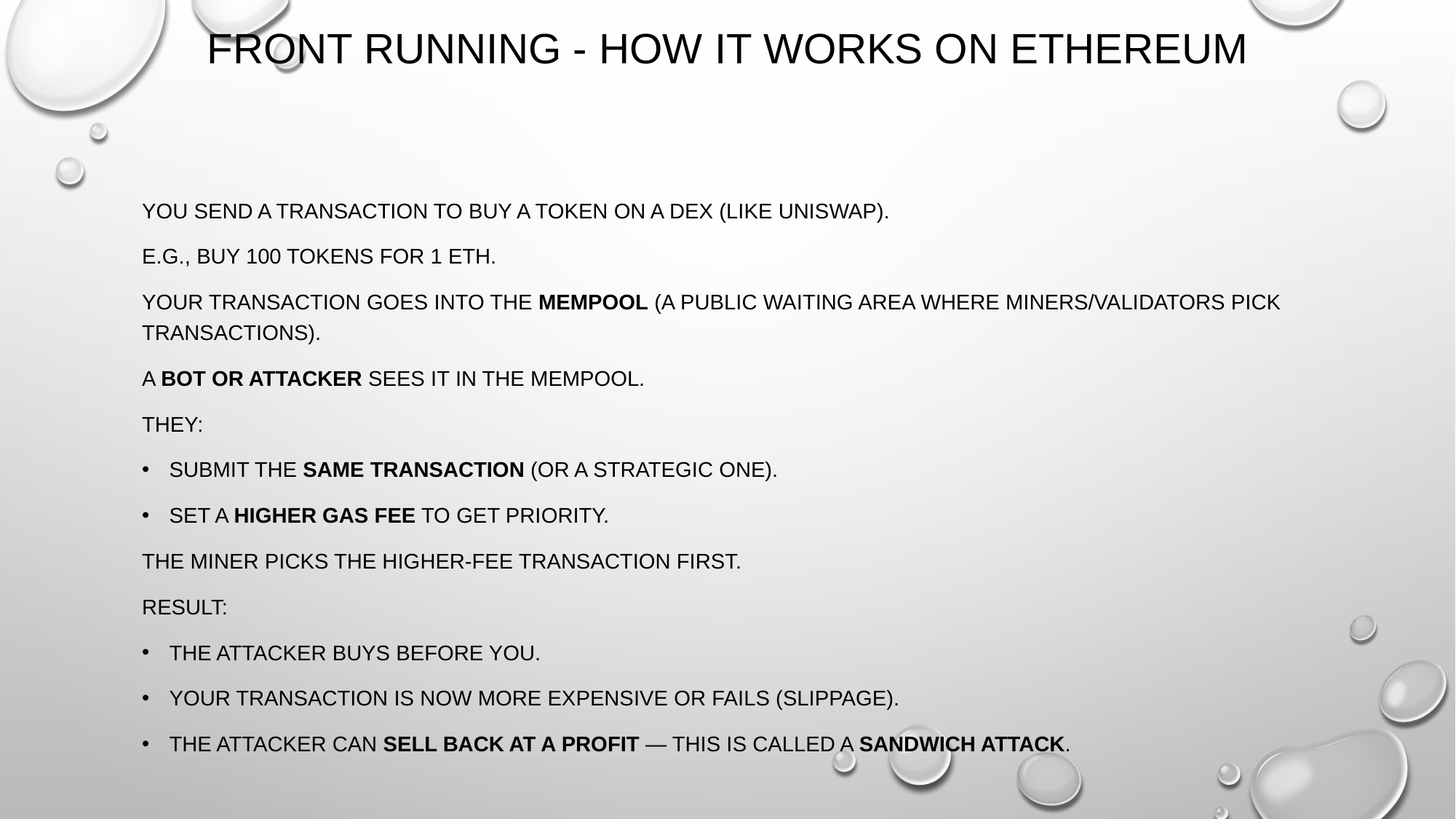

# Front RUNNING - How It Works on Ethereum
You send a transaction to buy a token on a DEX (like Uniswap).
E.g., buy 100 tokens for 1 ETH.
Your transaction goes into the mempool (a public waiting area where miners/validators pick transactions).
A bot or attacker sees it in the mempool.
They:
Submit the same transaction (or a strategic one).
Set a higher gas fee to get priority.
The miner picks the higher-fee transaction first.
Result:
The attacker buys before you.
Your transaction is now more expensive or fails (slippage).
The attacker can sell back at a profit — this is called a sandwich attack.